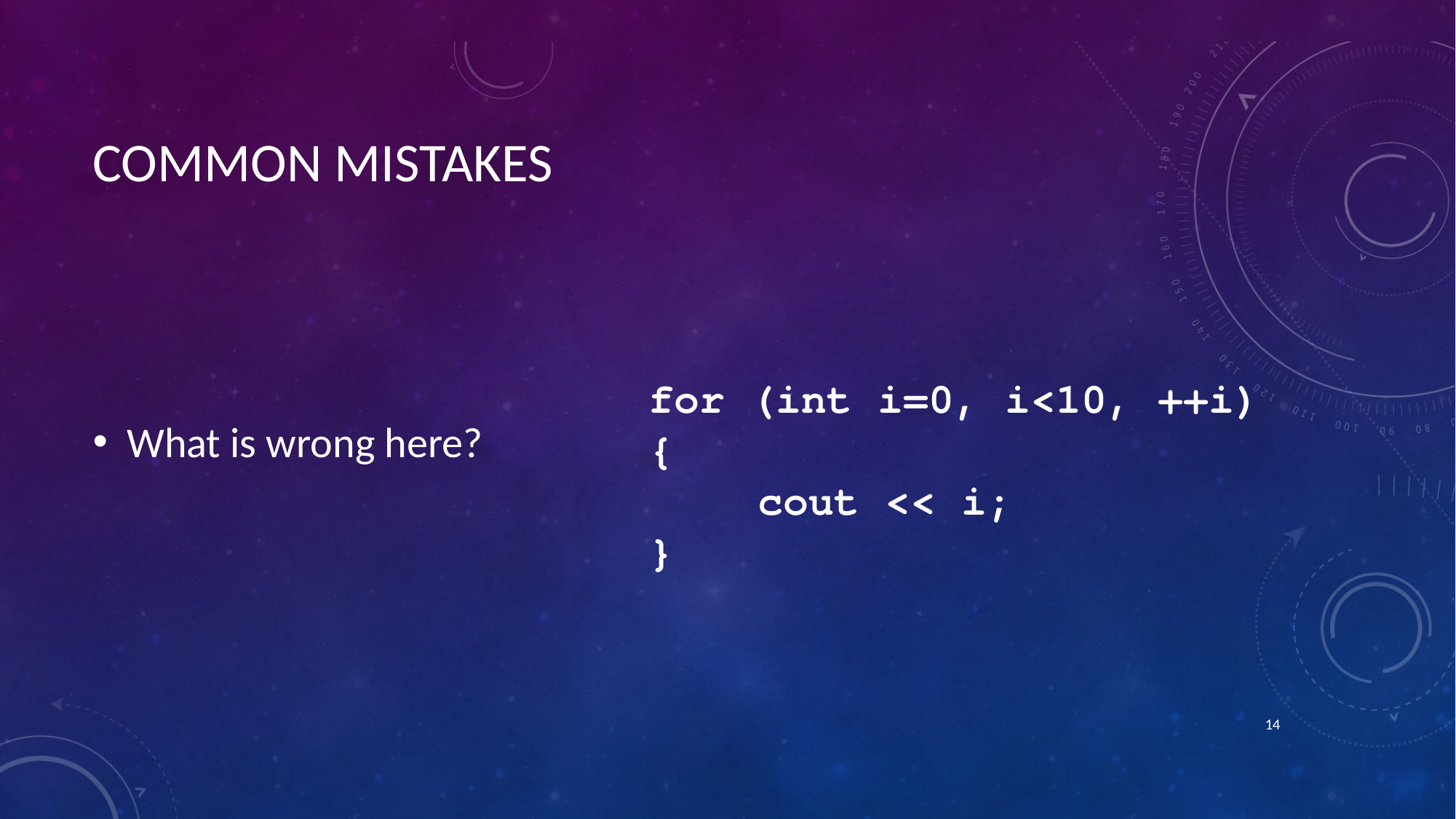

# COMMON MISTAKES
What is wrong here?

for (int i=0, i<10, ++i)
{
	cout << i;
}
14